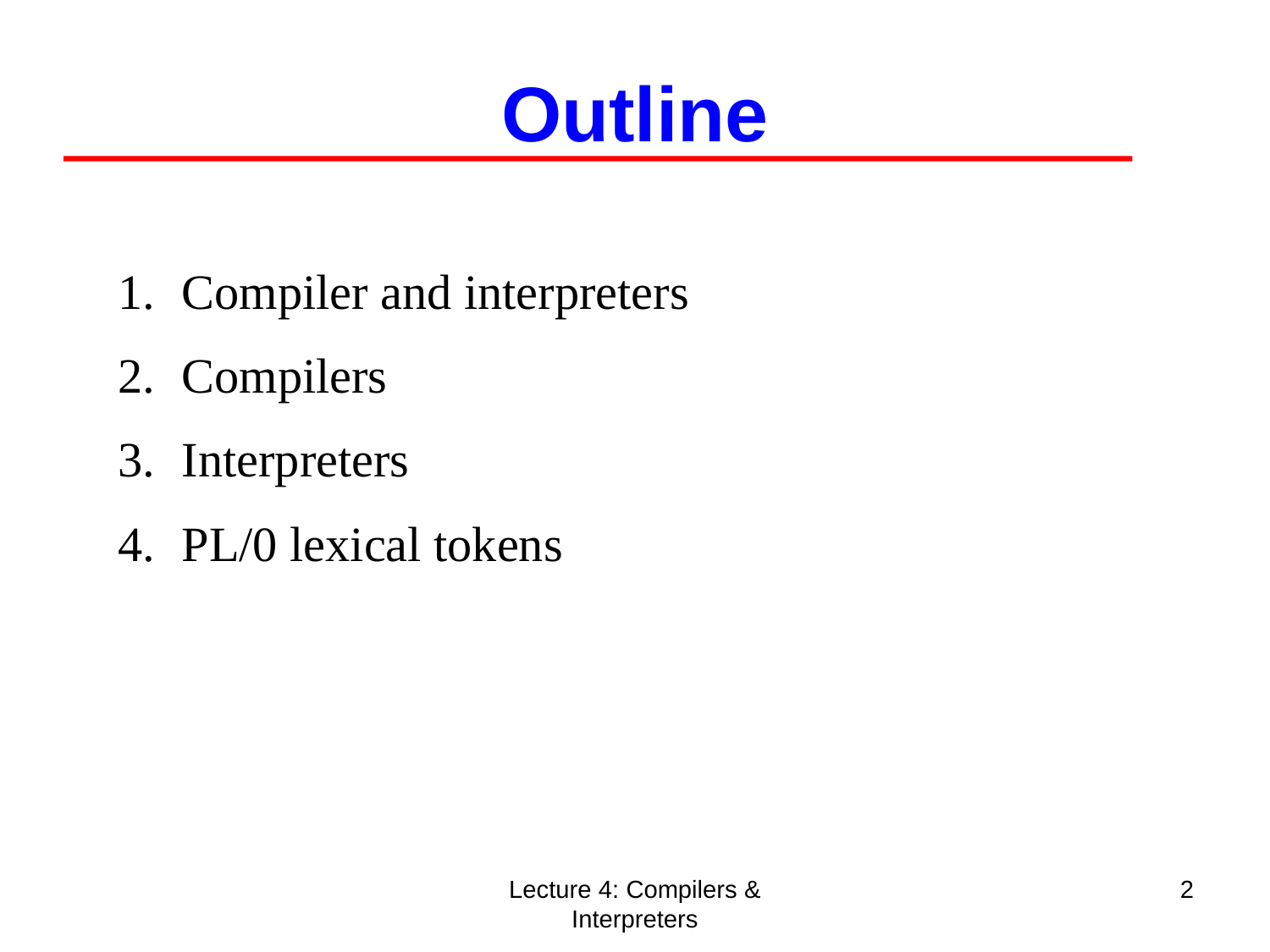

Outline

Compiler and interpreters
Compilers
Interpreters
PL/0 lexical tokens

Lecture 4: Compilers & Interpreters
2